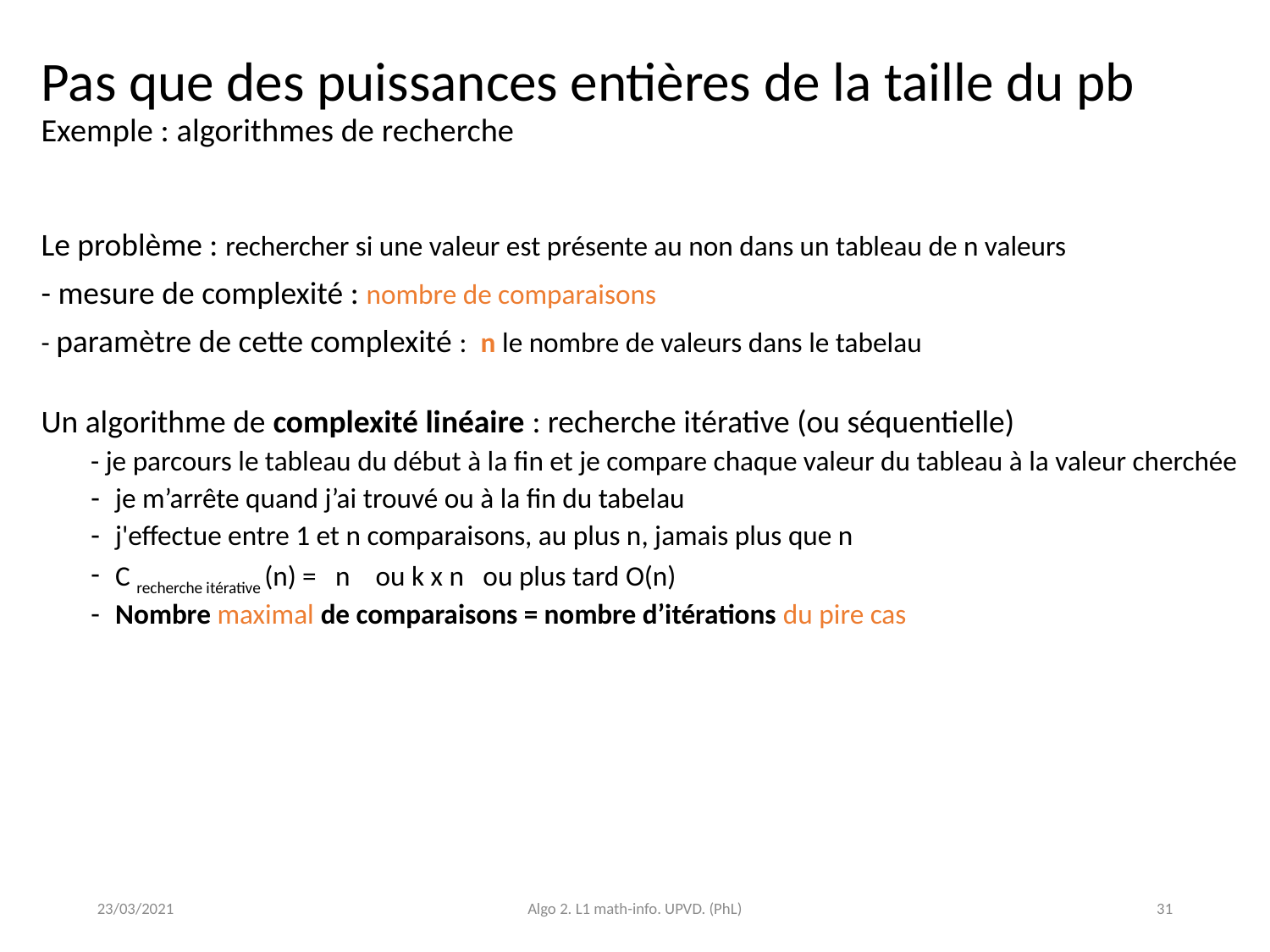

# Pas que des puissances entières de la taille du pb Exemple : algorithmes de recherche
Le problème : rechercher si une valeur est présente au non dans un tableau de n valeurs
- mesure de complexité : nombre de comparaisons
- paramètre de cette complexité :  n le nombre de valeurs dans le tabelau

Un algorithme de complexité linéaire : recherche itérative (ou séquentielle)
- je parcours le tableau du début à la fin et je compare chaque valeur du tableau à la valeur cherchée
je m’arrête quand j’ai trouvé ou à la fin du tabelau
j'effectue entre 1 et n comparaisons, au plus n, jamais plus que n
C recherche itérative (n) =   n    ou k x n   ou plus tard O(n)
Nombre maximal de comparaisons = nombre d’itérations du pire cas
23/03/2021
Algo 2. L1 math-info. UPVD. (PhL)
31